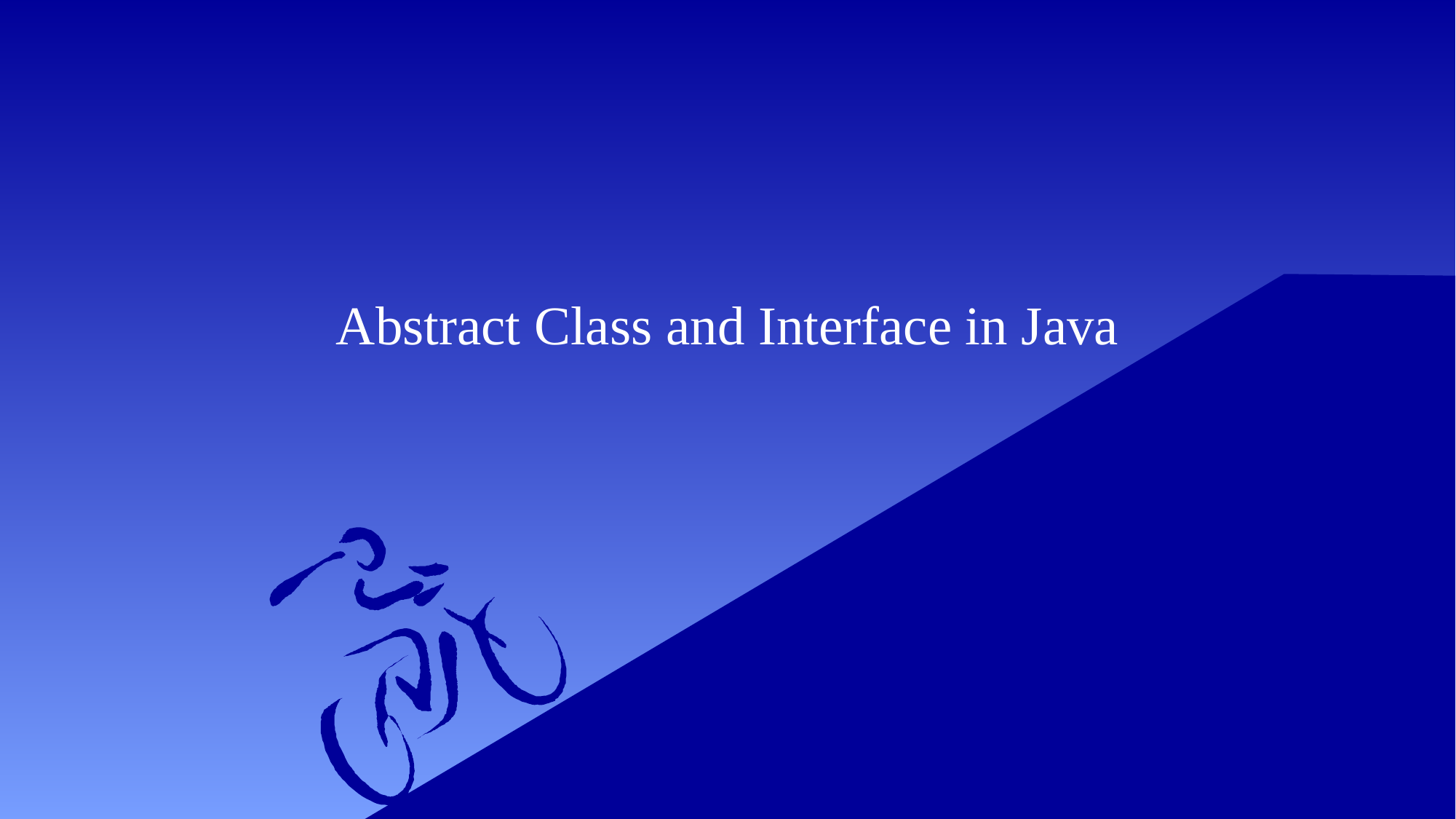

# Abstract Class and Interface in Java